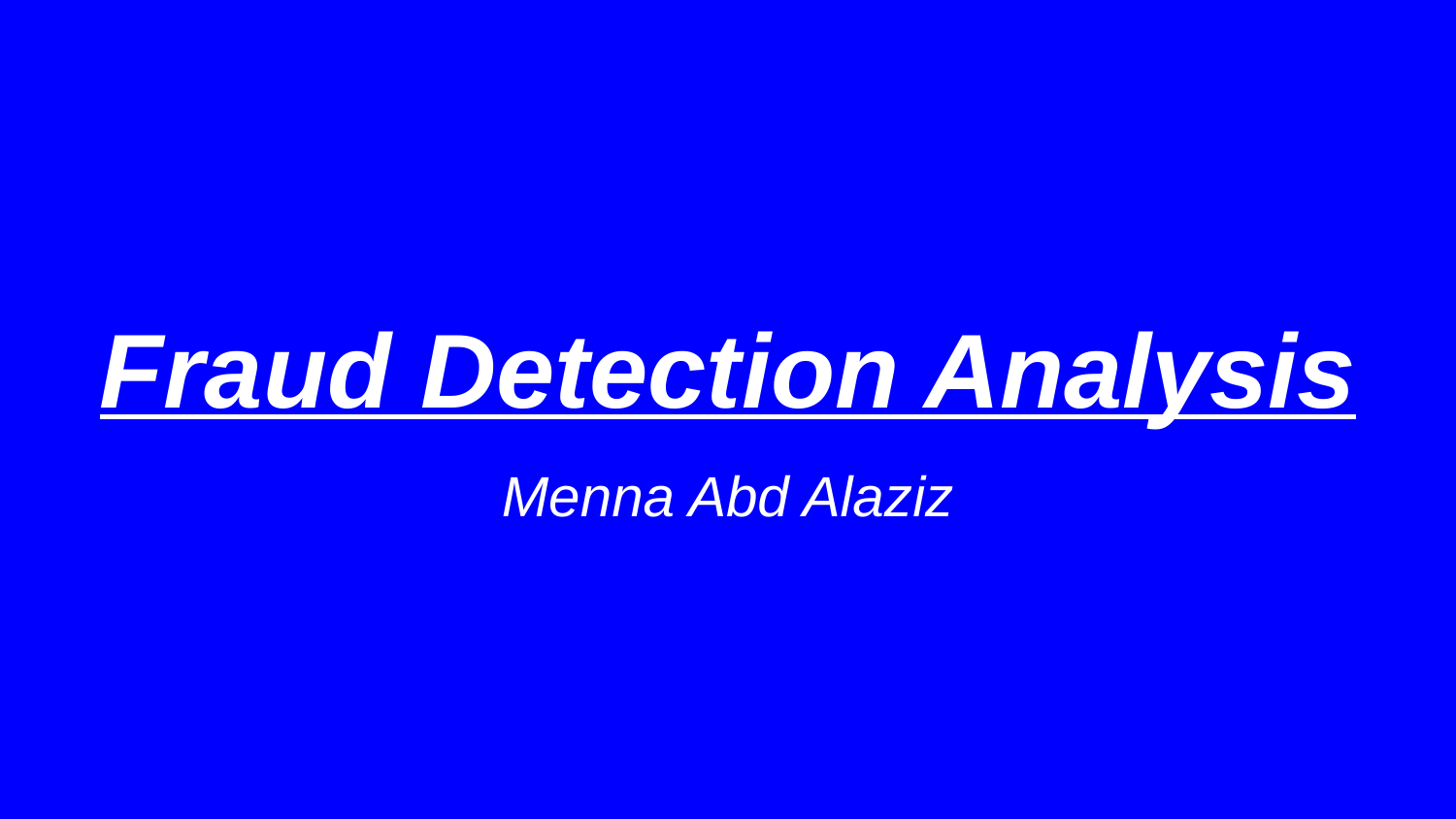

# Fraud Detection Analysis
Menna Abd Alaziz